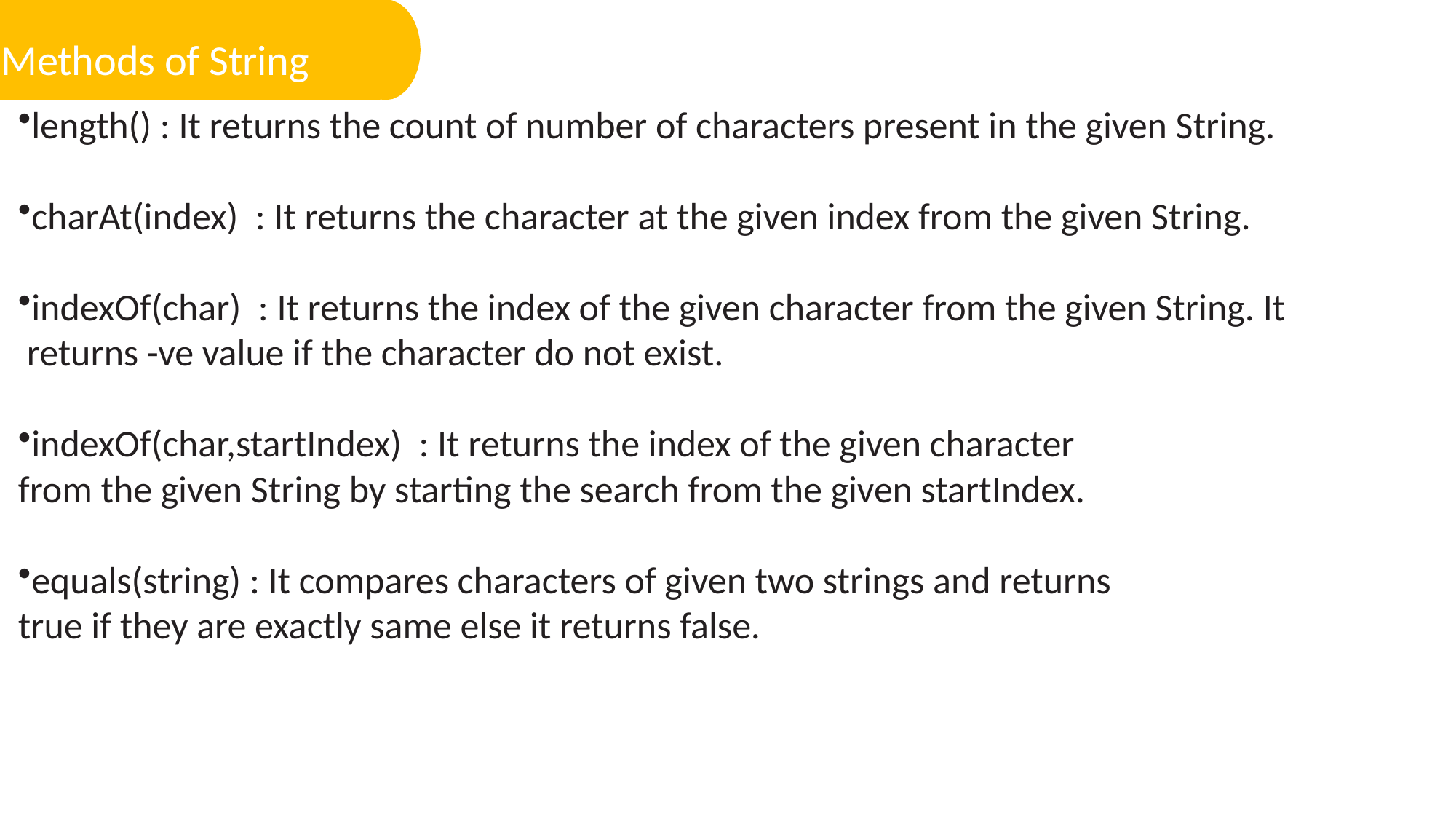

Methods of String
length() : It returns the count of number of characters present in the given String.

charAt(index)  : It returns the character at the given index from the given String.

indexOf(char)  : It returns the index of the given character from the given String. It returns -ve value if the character do not exist.

indexOf(char,startIndex)  : It returns the index of the given character
from the given String by starting the search from the given startIndex.

equals(string) : It compares characters of given two strings and returns
true if they are exactly same else it returns false.